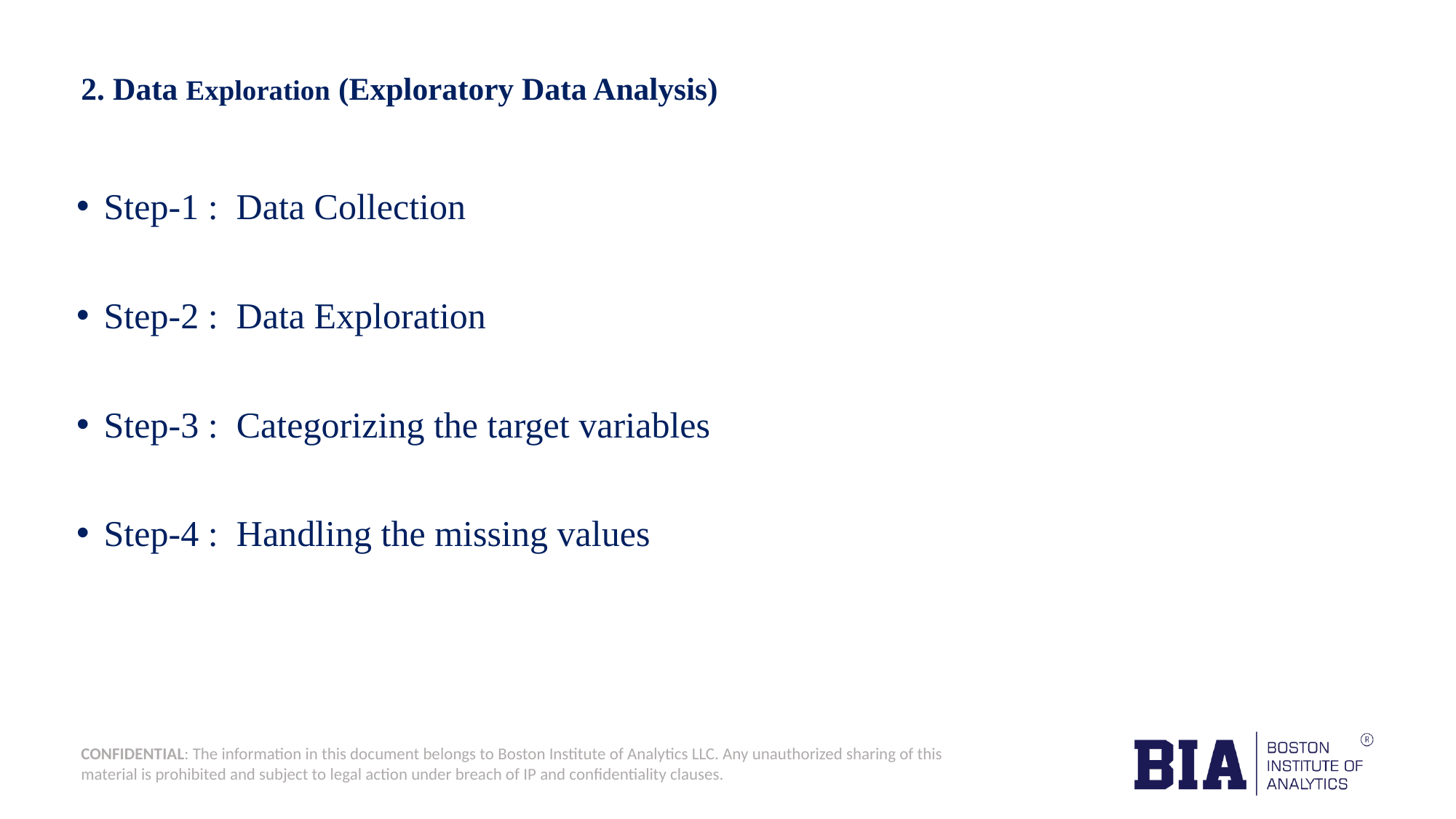

# 2. Data Exploration (Exploratory Data Analysis)
Step-1 :  Data Collection

Step-2 :  Data Exploration

Step-3 :  Categorizing the target variables

Step-4 :  Handling the missing values